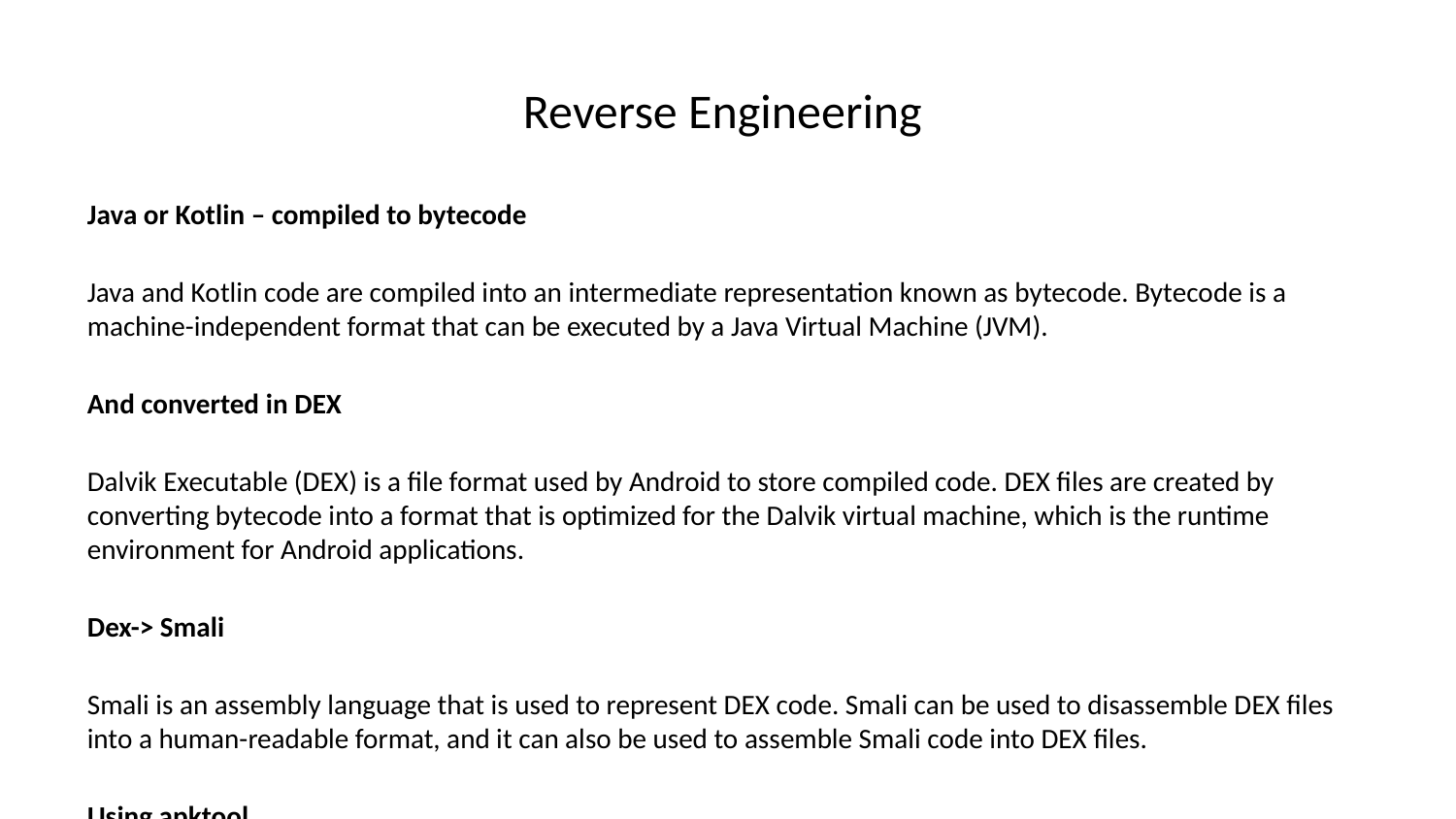

# Reverse Engineering

Java or Kotlin – compiled to bytecode

Java and Kotlin code are compiled into an intermediate representation known as bytecode. Bytecode is a machine-independent format that can be executed by a Java Virtual Machine (JVM).

And converted in DEX

Dalvik Executable (DEX) is a file format used by Android to store compiled code. DEX files are created by converting bytecode into a format that is optimized for the Dalvik virtual machine, which is the runtime environment for Android applications.

Dex-> Smali

Smali is an assembly language that is used to represent DEX code. Smali can be used to disassemble DEX files into a human-readable format, and it can also be used to assemble Smali code into DEX files.

Using apktool

Apktool is a tool that can be used to disassemble and reassemble Android APK files. Apktool can be used to extract the DEX files from an APK file, and it can also be used to modify the DEX files and then reassemble the APK file.

Disassembled version of the code

The disassembled version of the code is a human-readable representation of the code. The disassembled version of the code can be used to understand the structure of the code and to identify any potential vulnerabilities.

Native Code

Native code is code that is written in a native language, such as C or C++. Native code is typically used to implement performance-critical tasks, such as graphics rendering or video decoding.

Code in C

C is a programming language that is often used to write native code for Android. C code can be compiled into machine code using a C compiler.

Analysis in Assembly (After reverse engineering)

Assembly is a low-level programming language that is used to represent machine code. Assembly code can be used to understand the detailed operation of the machine code and to identify any potential vulnerabilities.